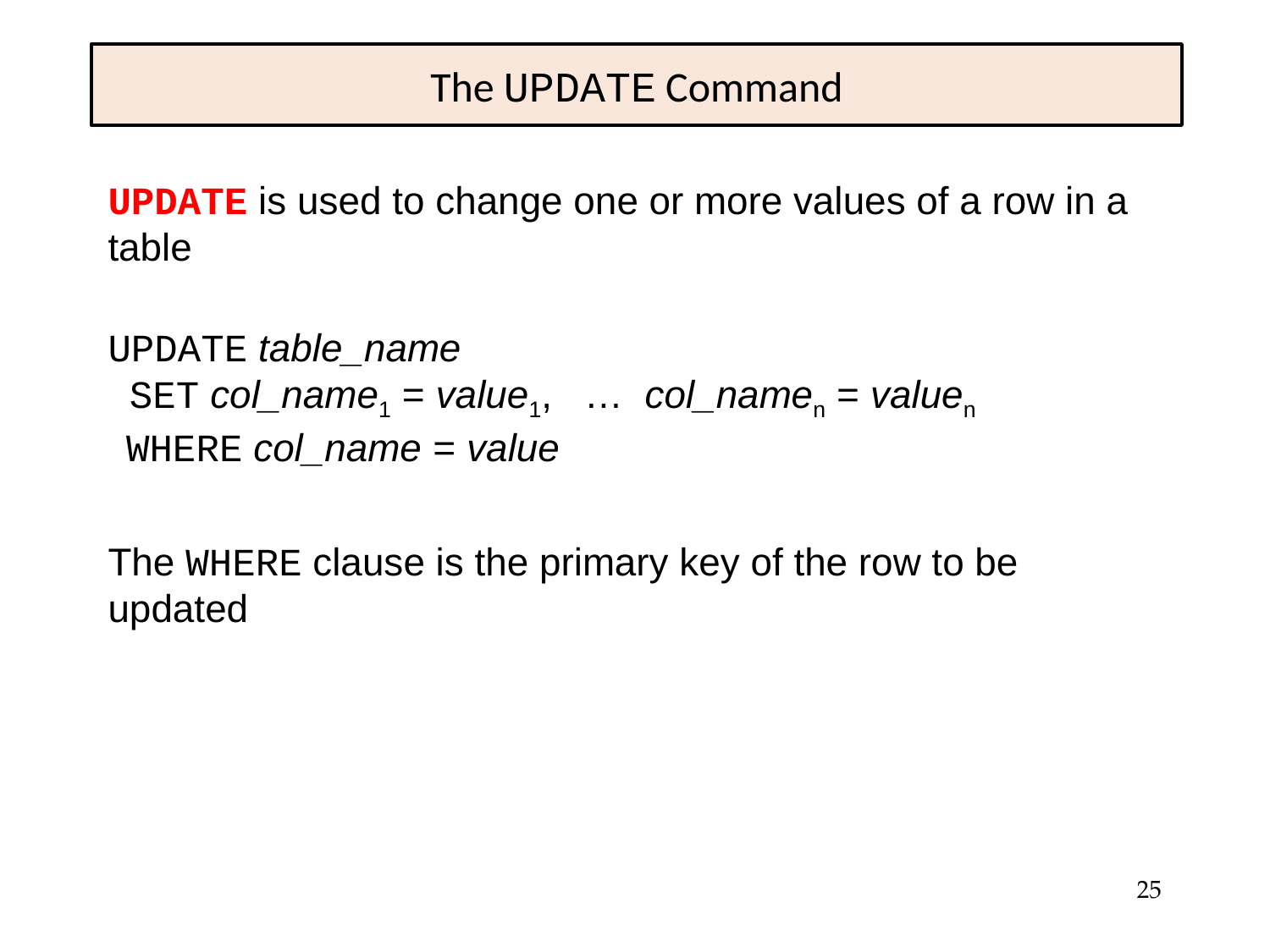

# The UPDATE Command
UPDATE is used to change one or more values of a row in a table
UPDATE table_name
  SET col_name1 = value1,   …  col_namen = valuen
   WHERE col_name = value

The WHERE clause is the primary key of the row to be updated
25